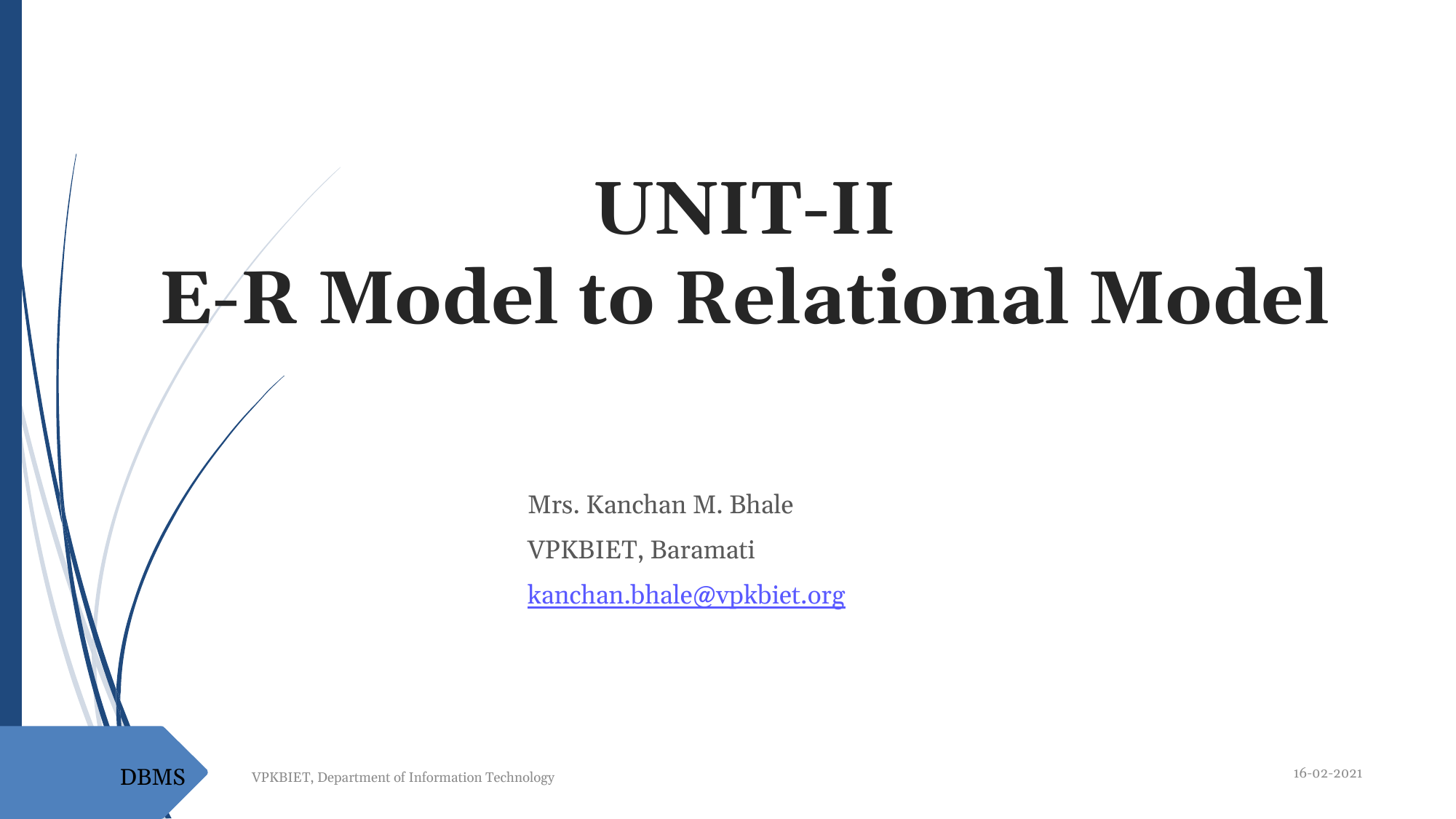

# UNIT-II E-R Model to Relational Model
Mrs. Kanchan M. Bhale
VPKBIET, Baramati
kanchan.bhale@vpkbiet.org

16-02-2021
DBMS
VPKBIET, Department of Information Technology